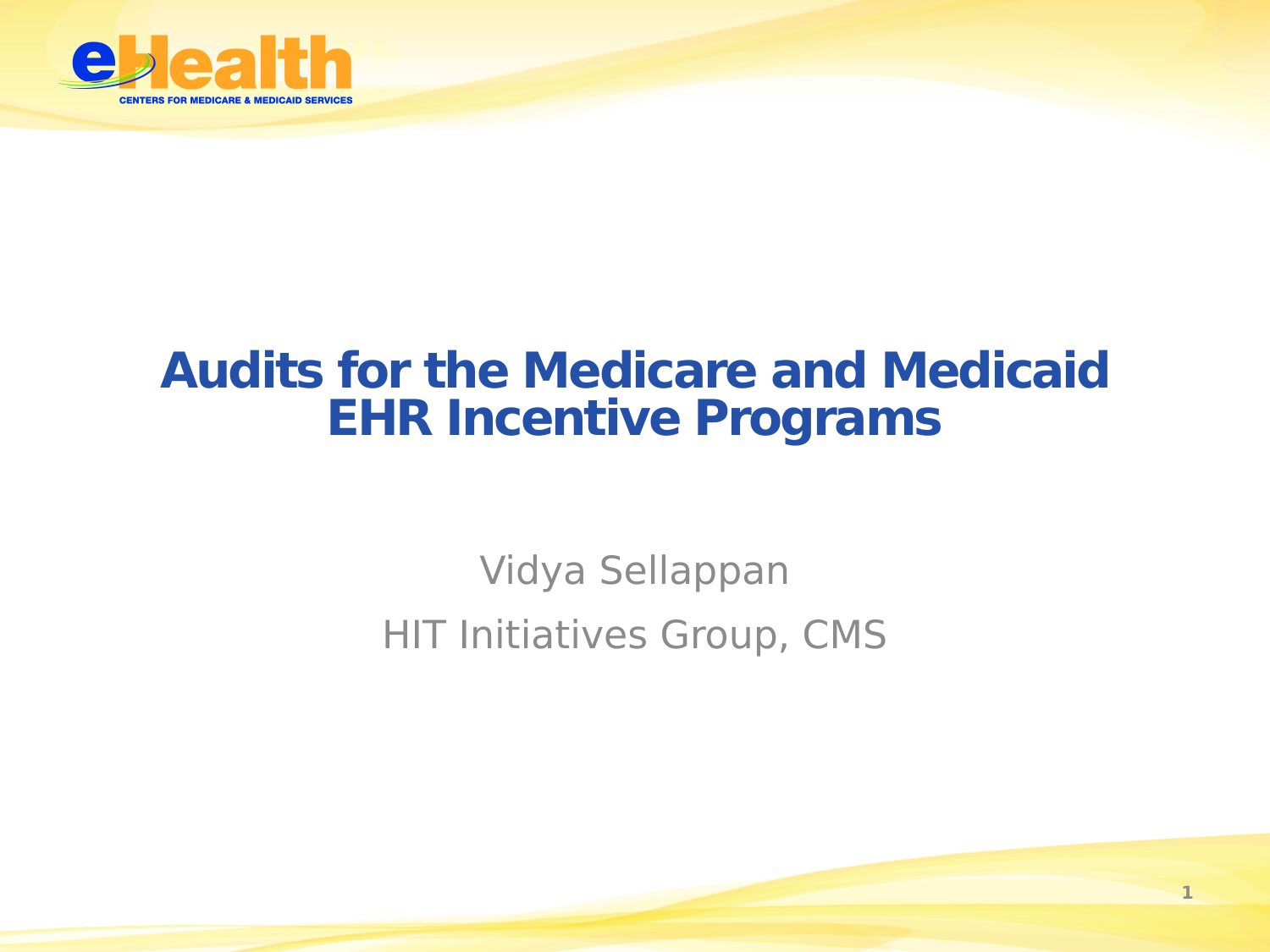

# Audits for the Medicare and Medicaid EHR Incentive Programs
Vidya Sellappan
HIT Initiatives Group, CMS
1